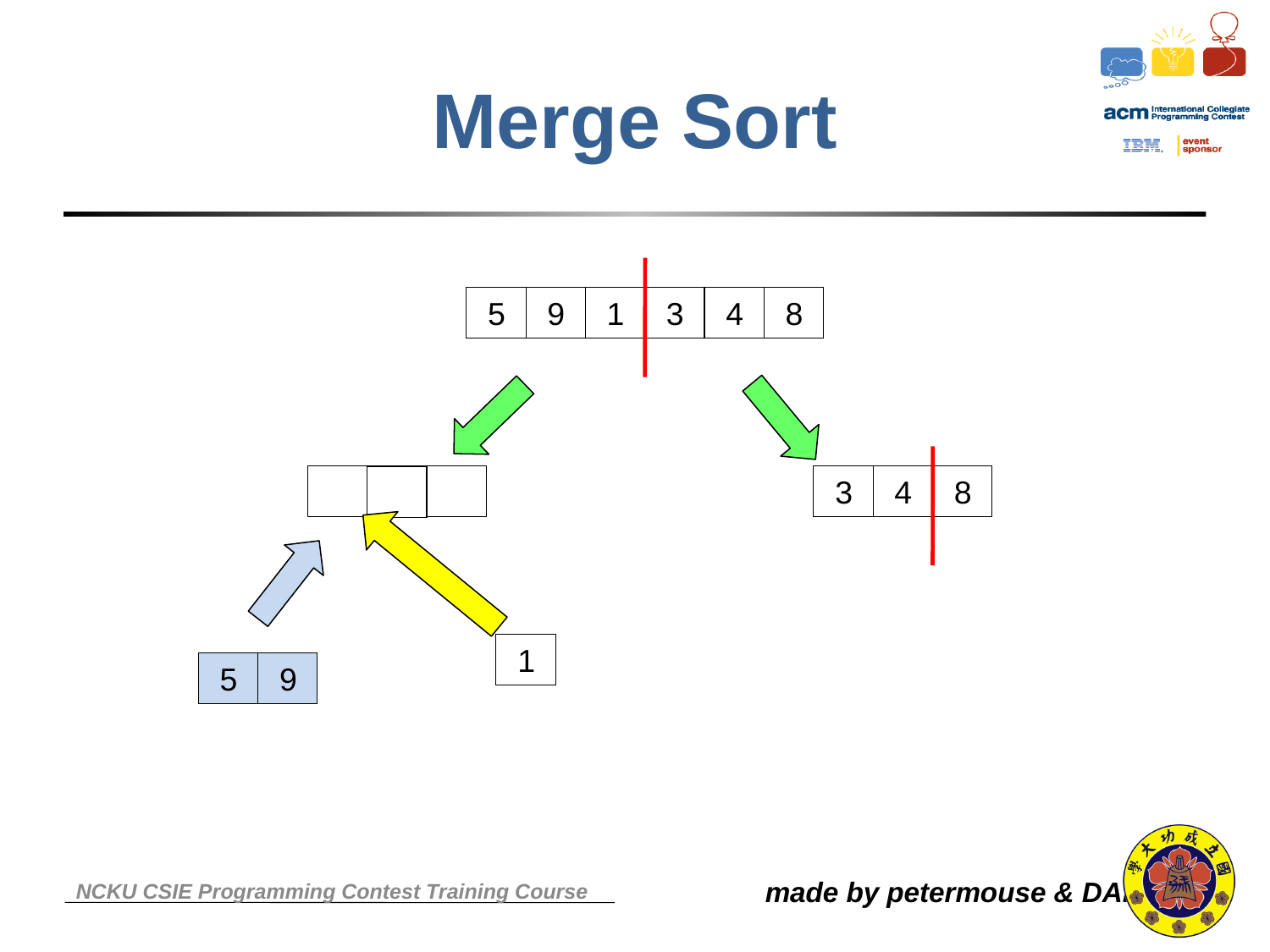

# Merge Sort
 5
 9
 1
 3
 4
 8

 3
 4
 8

 1
 5
 9